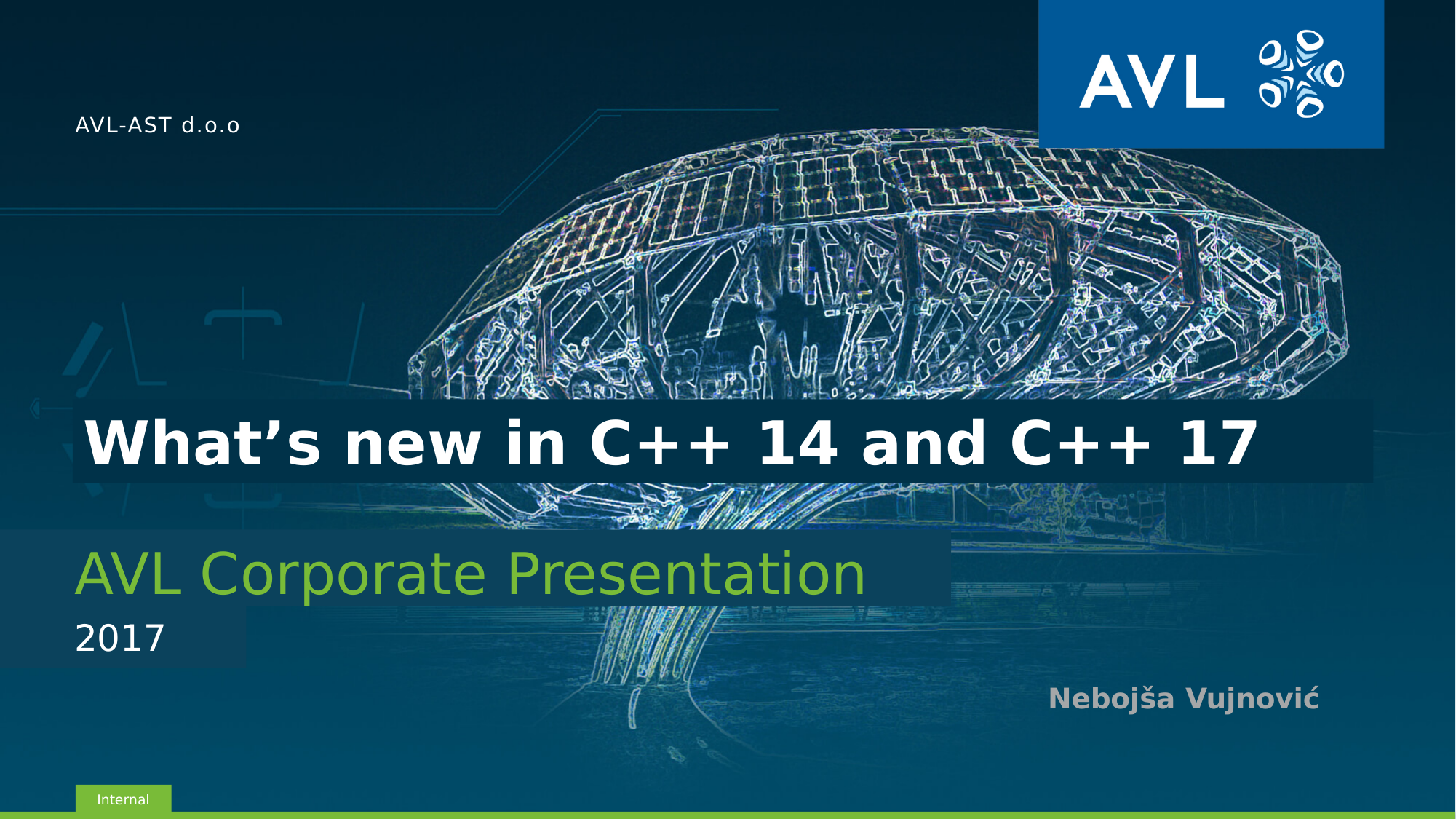

What’s new in C++ 14 and C++ 17
# AVL Corporate Presentation
2017